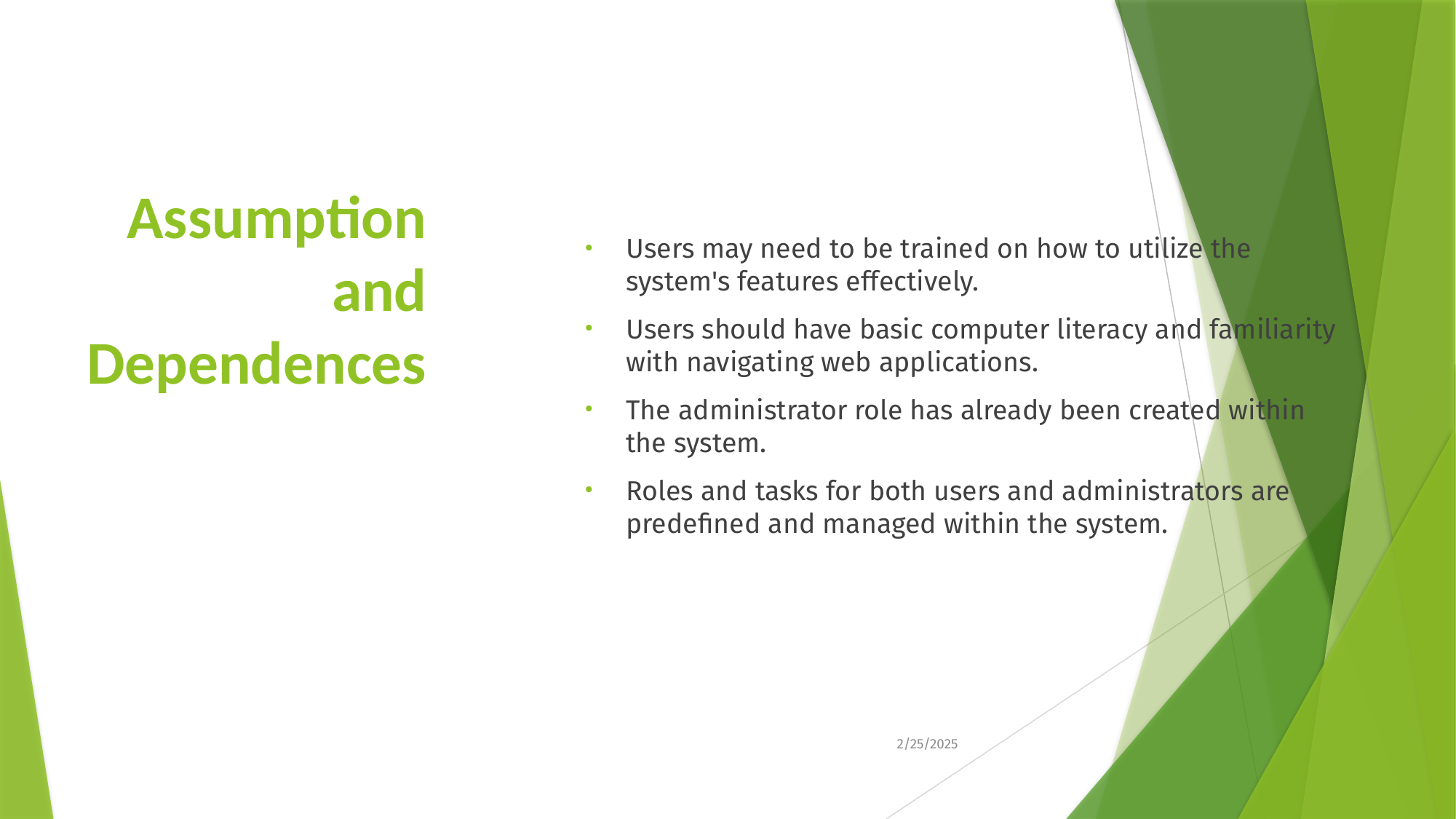

# Assumption and Dependences
Users may need to be trained on how to utilize the system's features effectively.
Users should have basic computer literacy and familiarity with navigating web applications.
The administrator role has already been created within the system.
Roles and tasks for both users and administrators are predefined and managed within the system.

2/25/2025